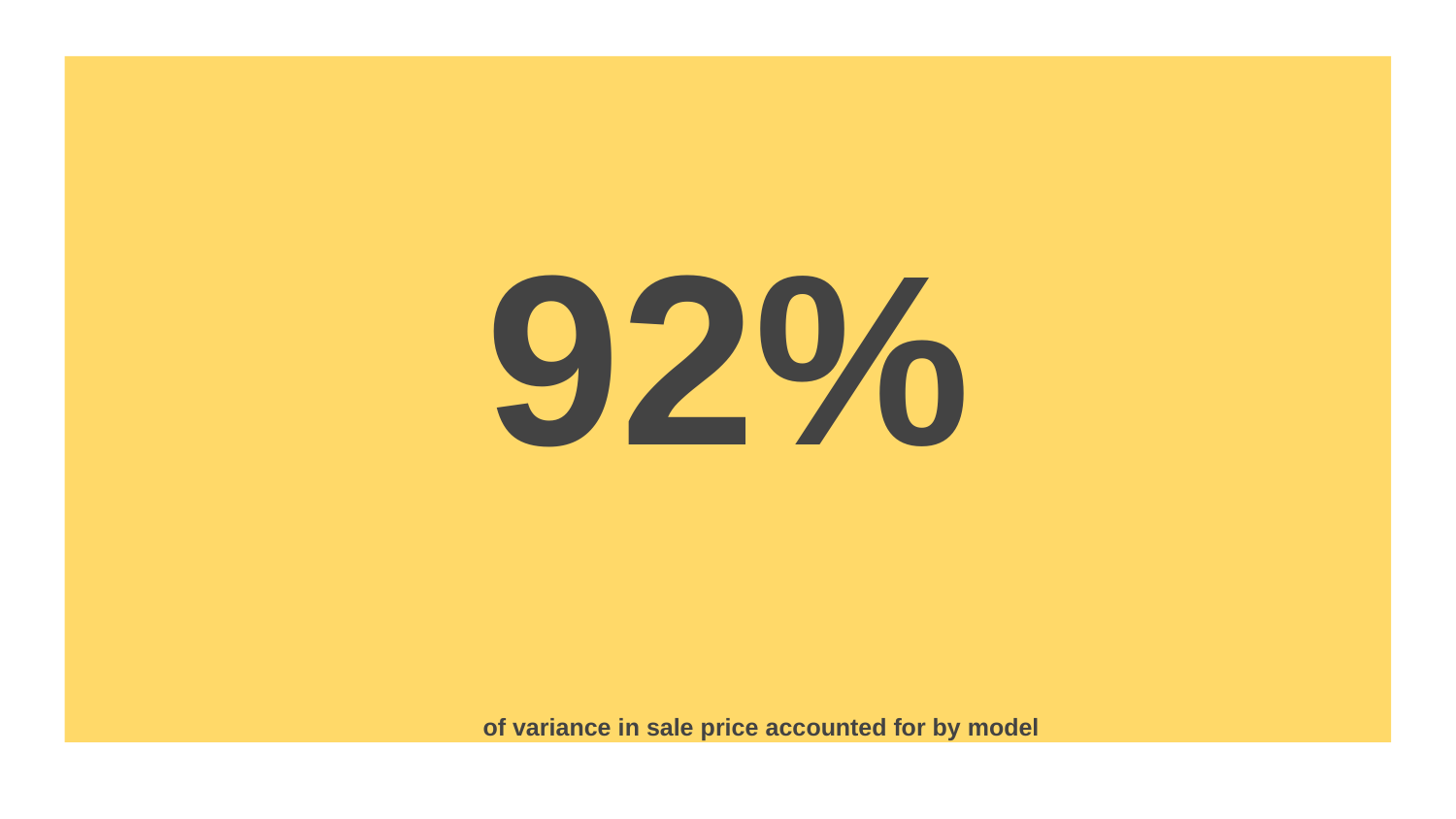

# 92%
 of variance in sale price accounted for by model